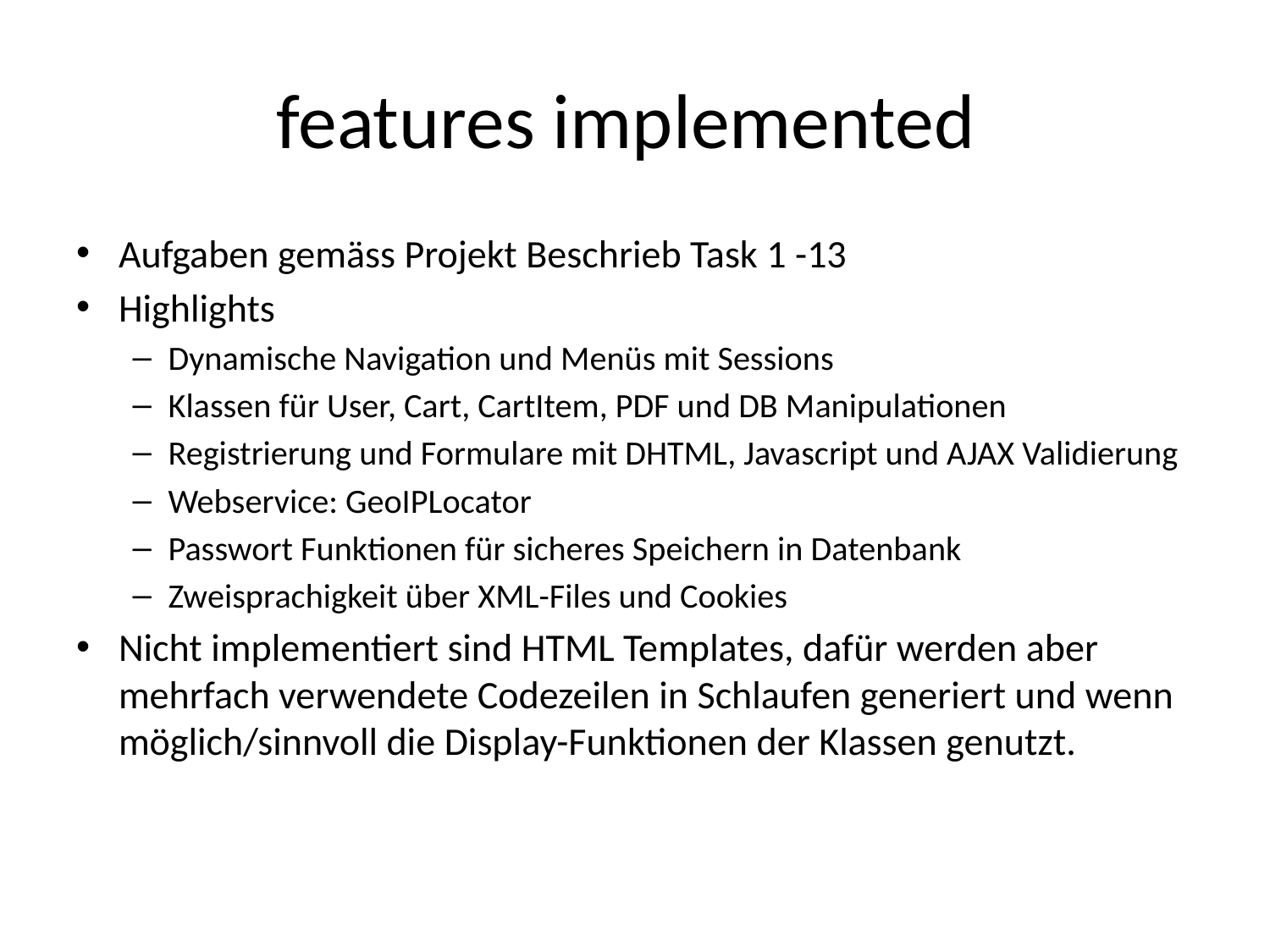

# features implemented
Aufgaben gemäss Projekt Beschrieb Task 1 -13
Highlights
Dynamische Navigation und Menüs mit Sessions
Klassen für User, Cart, CartItem, PDF und DB Manipulationen
Registrierung und Formulare mit DHTML, Javascript und AJAX Validierung
Webservice: GeoIPLocator
Passwort Funktionen für sicheres Speichern in Datenbank
Zweisprachigkeit über XML-Files und Cookies
Nicht implementiert sind HTML Templates, dafür werden aber mehrfach verwendete Codezeilen in Schlaufen generiert und wenn möglich/sinnvoll die Display-Funktionen der Klassen genutzt.